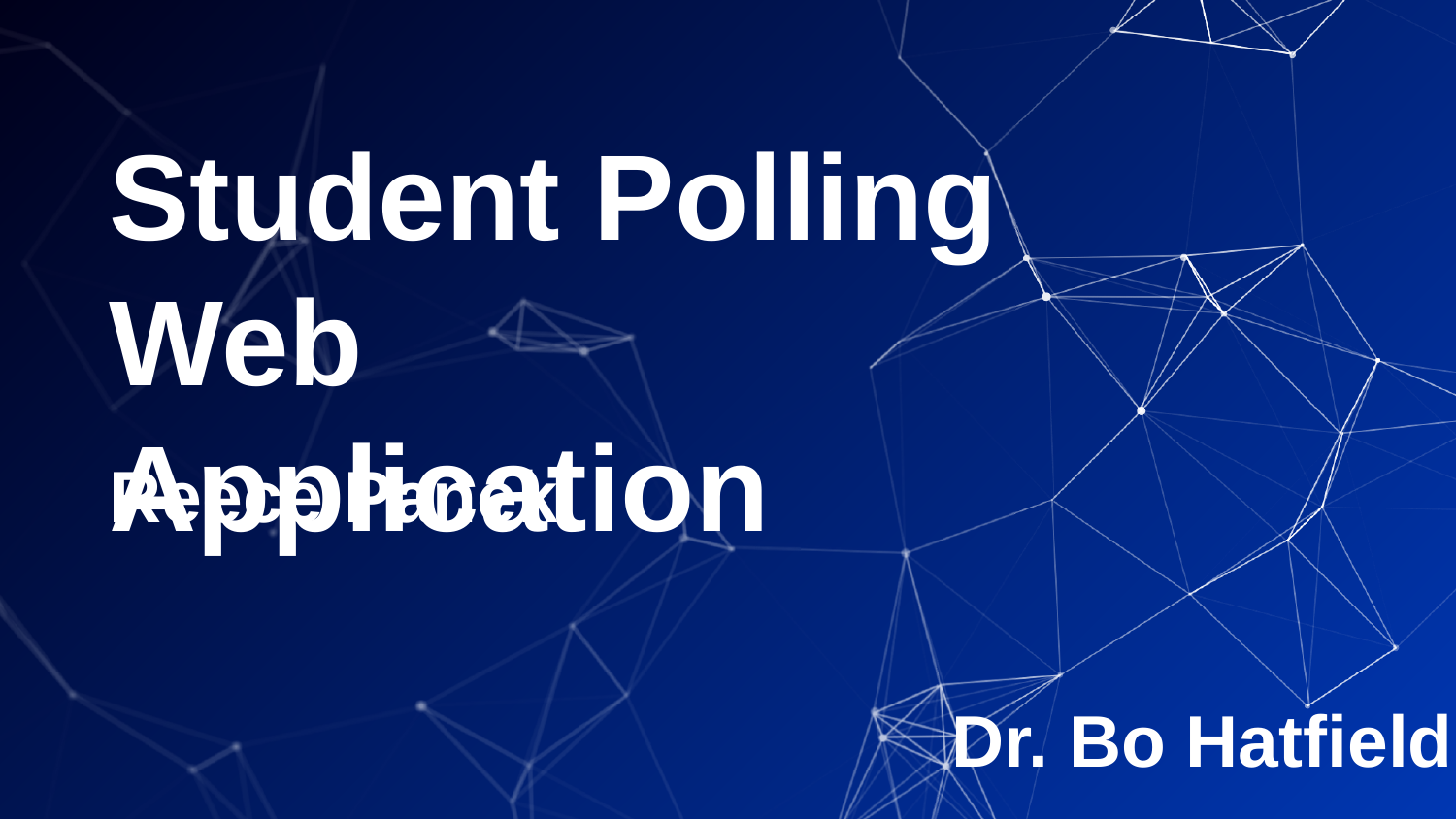

# Student Polling
Web Application

Reece Panek
Dr. Bo Hatfield